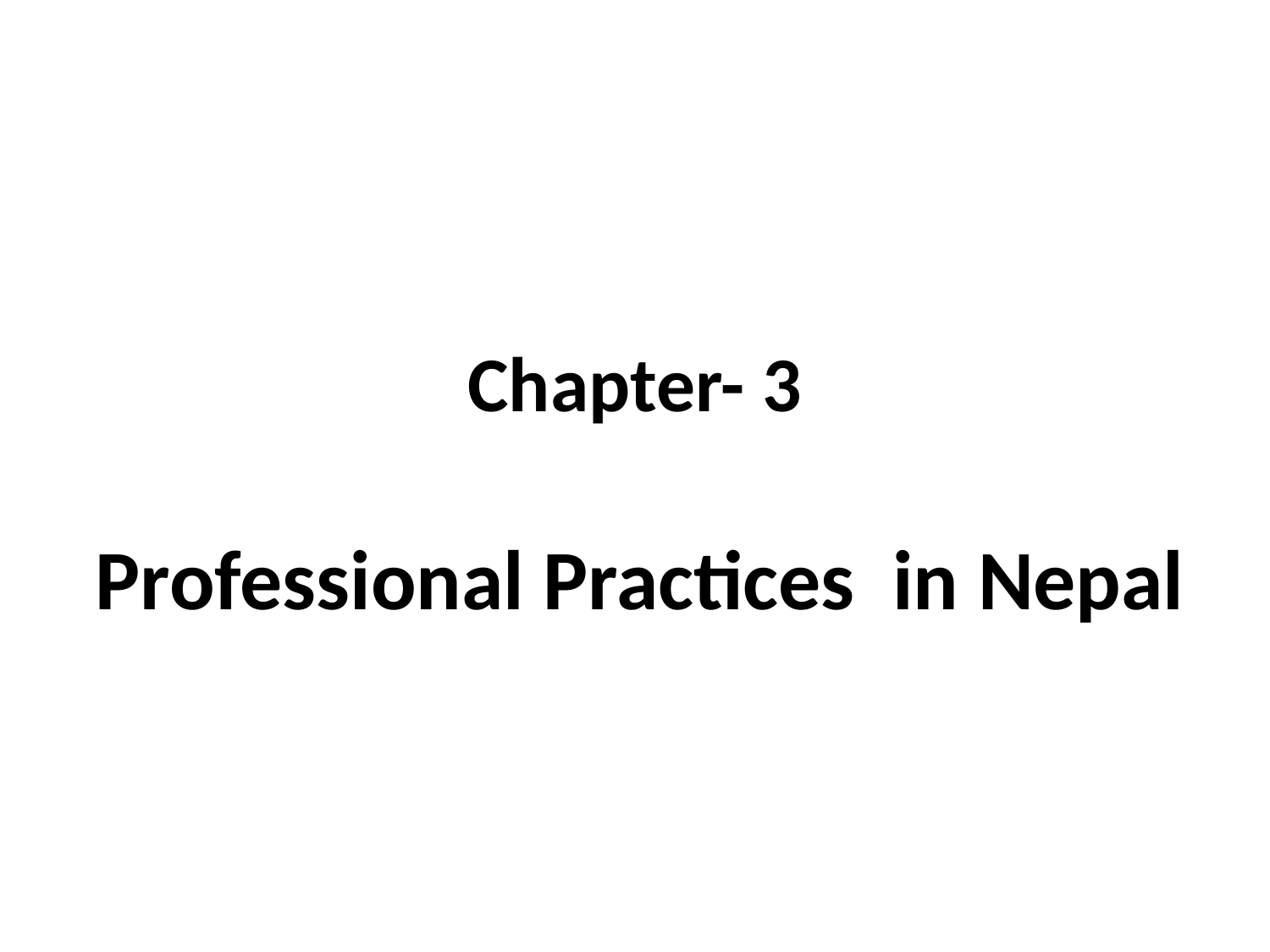

# Chapter- 3
Professional Practices  in Nepal